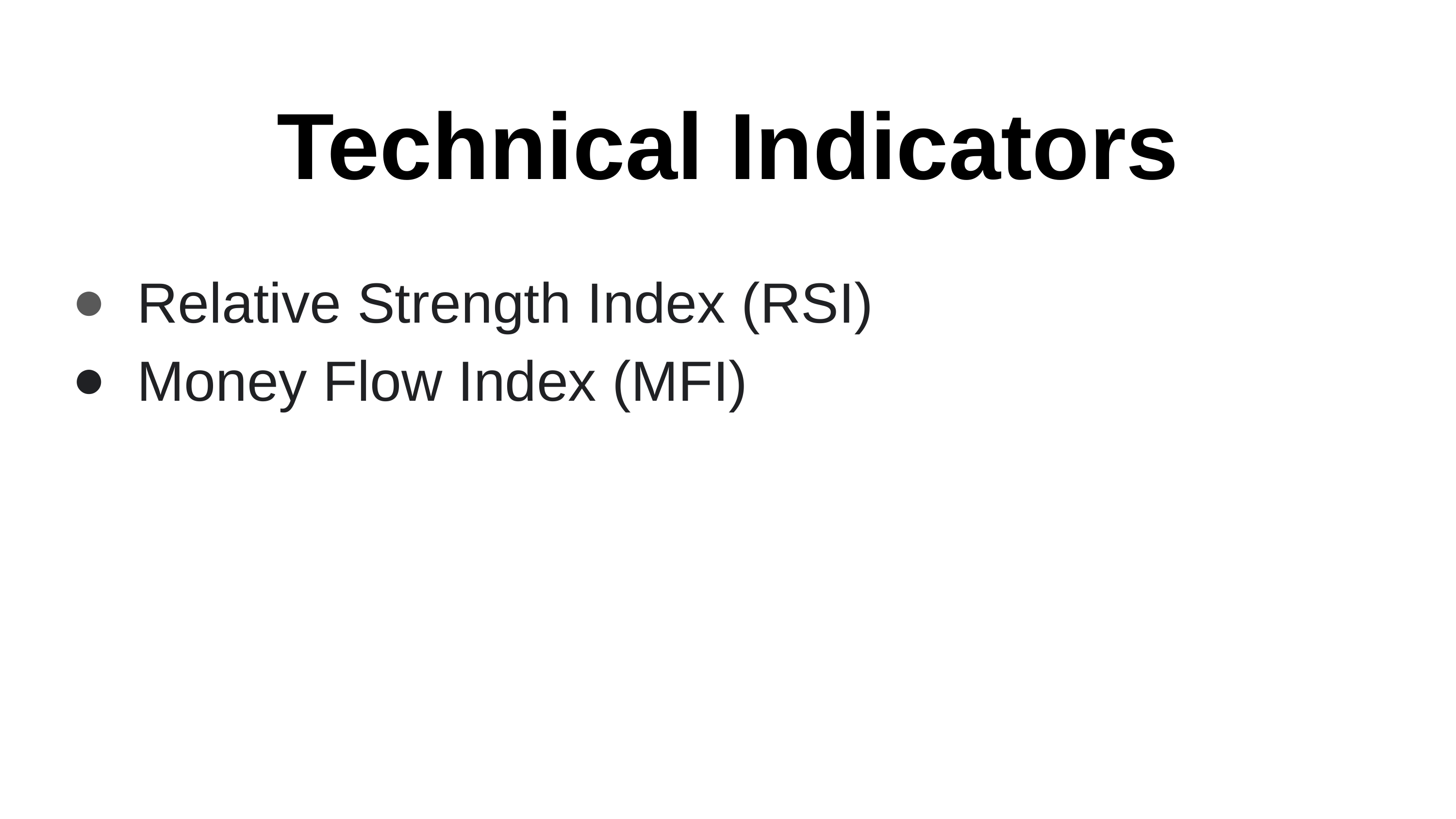

# Technical Indicators
Relative Strength Index (RSI)
Money Flow Index (MFI)